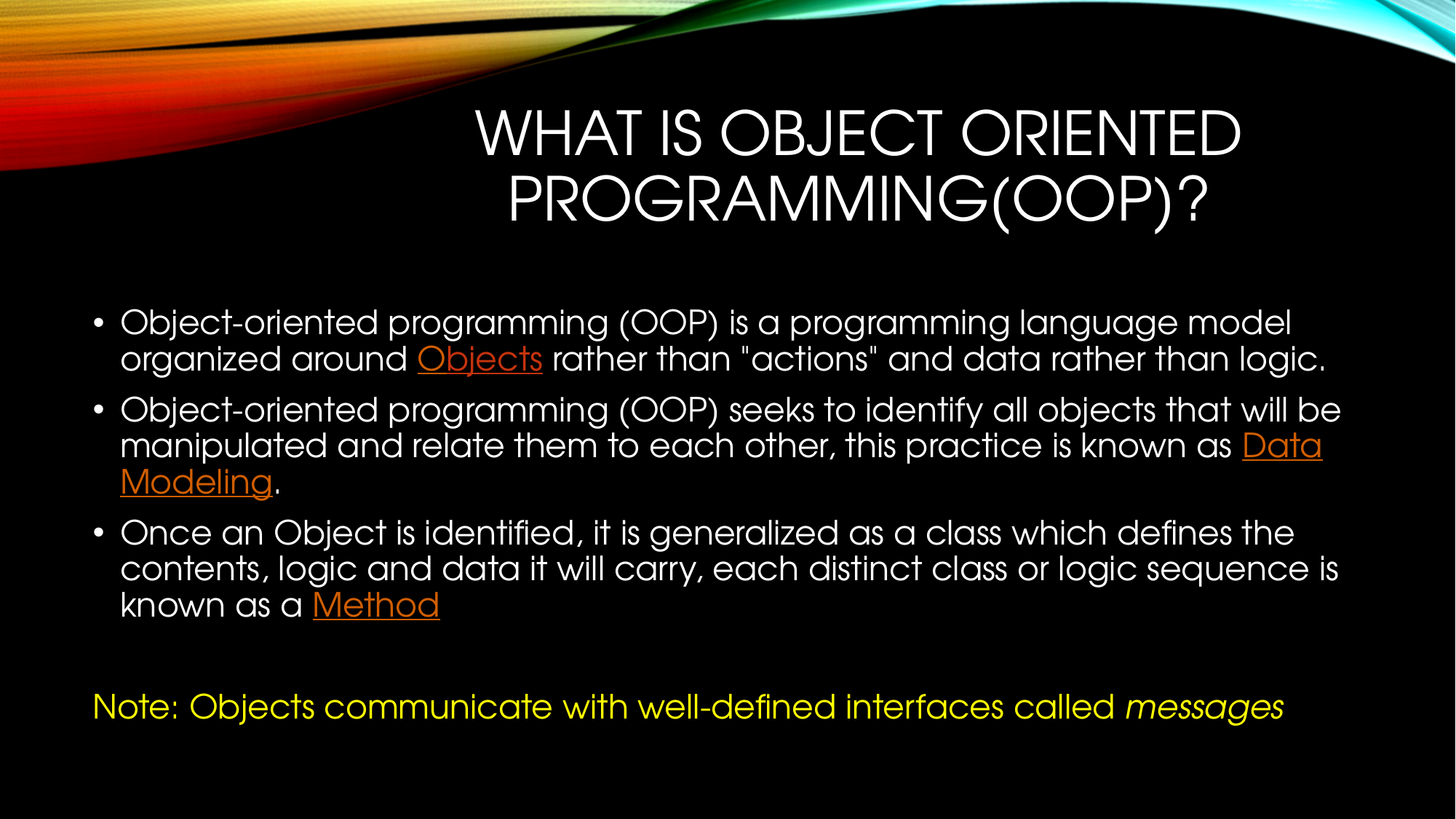

# What is object oriented programming(oop)?
Object-oriented programming (OOP) is a programming language model organized around Objects rather than "actions" and data rather than logic.
Object-oriented programming (OOP) seeks to identify all objects that will be manipulated and relate them to each other, this practice is known as Data Modeling.
Once an Object is identified, it is generalized as a class which defines the contents, logic and data it will carry, each distinct class or logic sequence is known as a Method

Note: Objects communicate with well-defined interfaces called messages